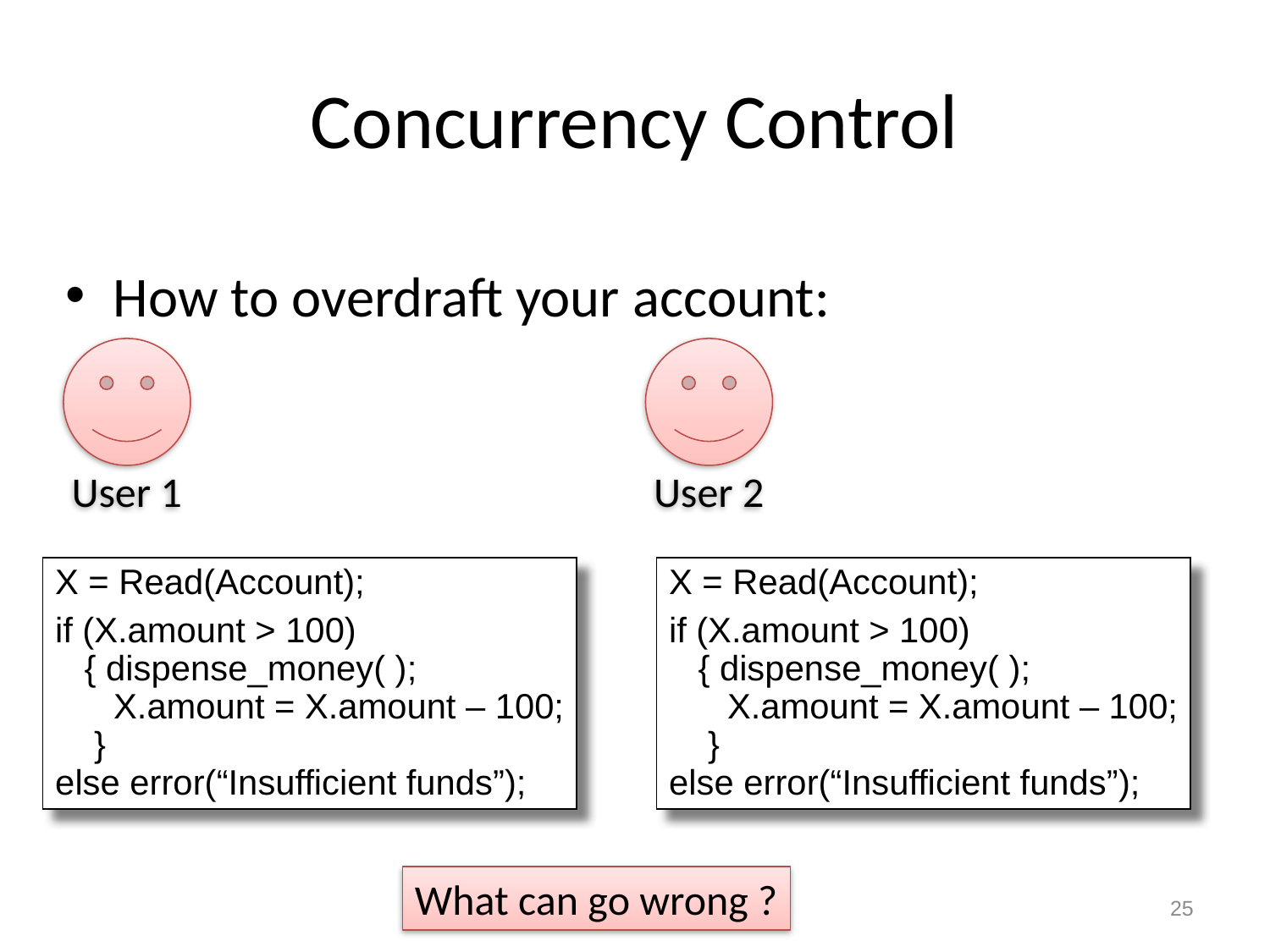

# Concurrency Control
How to overdraft your account:

User 1

User 2
X = Read(Account);
if (X.amount > 100)
   { dispense_money( );
      X.amount = X.amount – 100;
    }
else error(“Insufficient funds”);
X = Read(Account);
if (X.amount > 100)
   { dispense_money( );
      X.amount = X.amount – 100;
    }
else error(“Insufficient funds”);
What can go wrong ?

25